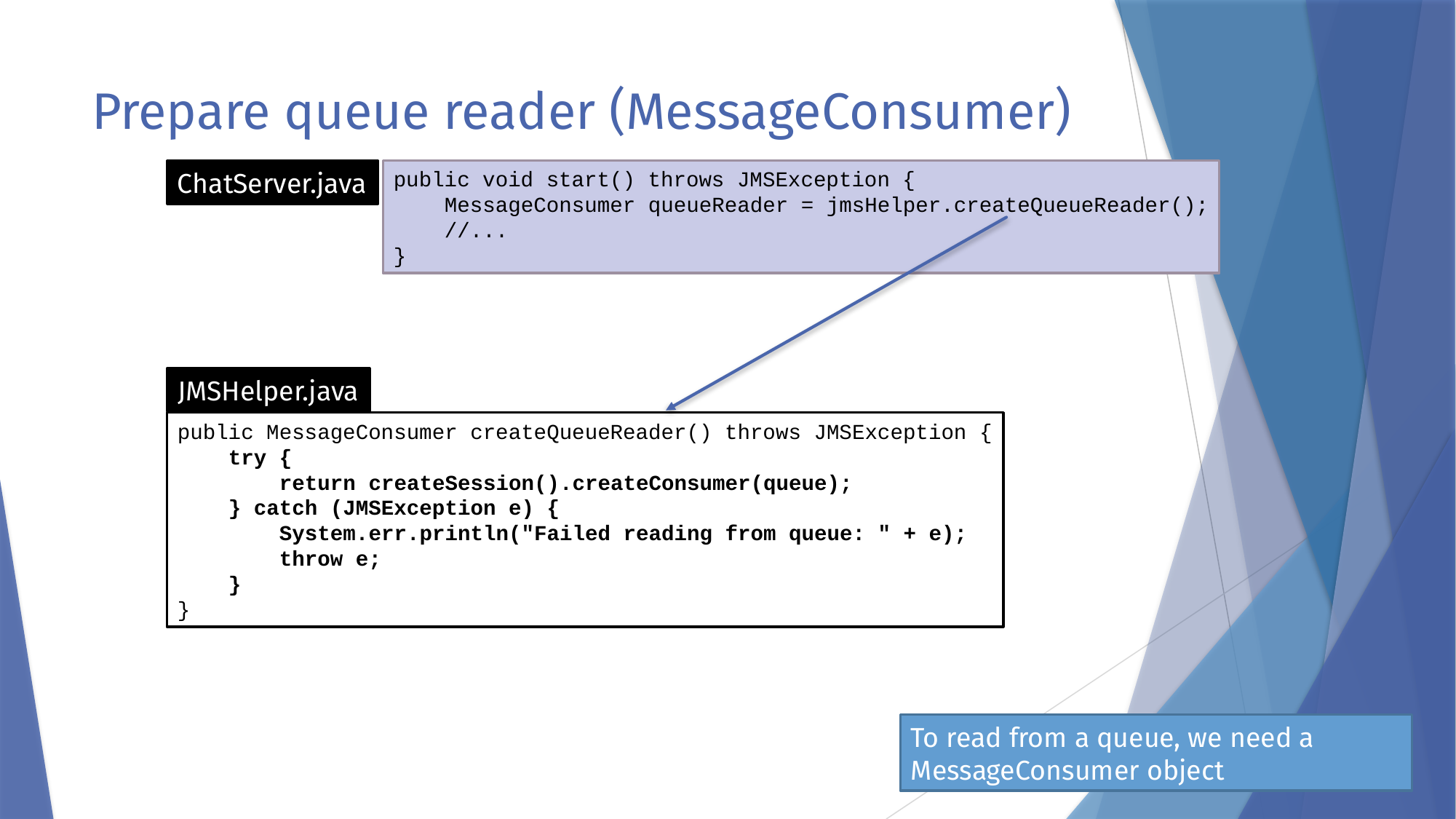

# Prepare queue reader (MessageConsumer)
ChatServer.java
public void start() throws JMSException {
    MessageConsumer queueReader = jmsHelper.createQueueReader();
    //...
}
JMSHelper.java
public MessageConsumer createQueueReader() throws JMSException {
    try {
        return createSession().createConsumer(queue);
    } catch (JMSException e) {
        System.err.println("Failed reading from queue: " + e);
        throw e;
    }
}
To read from a queue, we need a MessageConsumer object